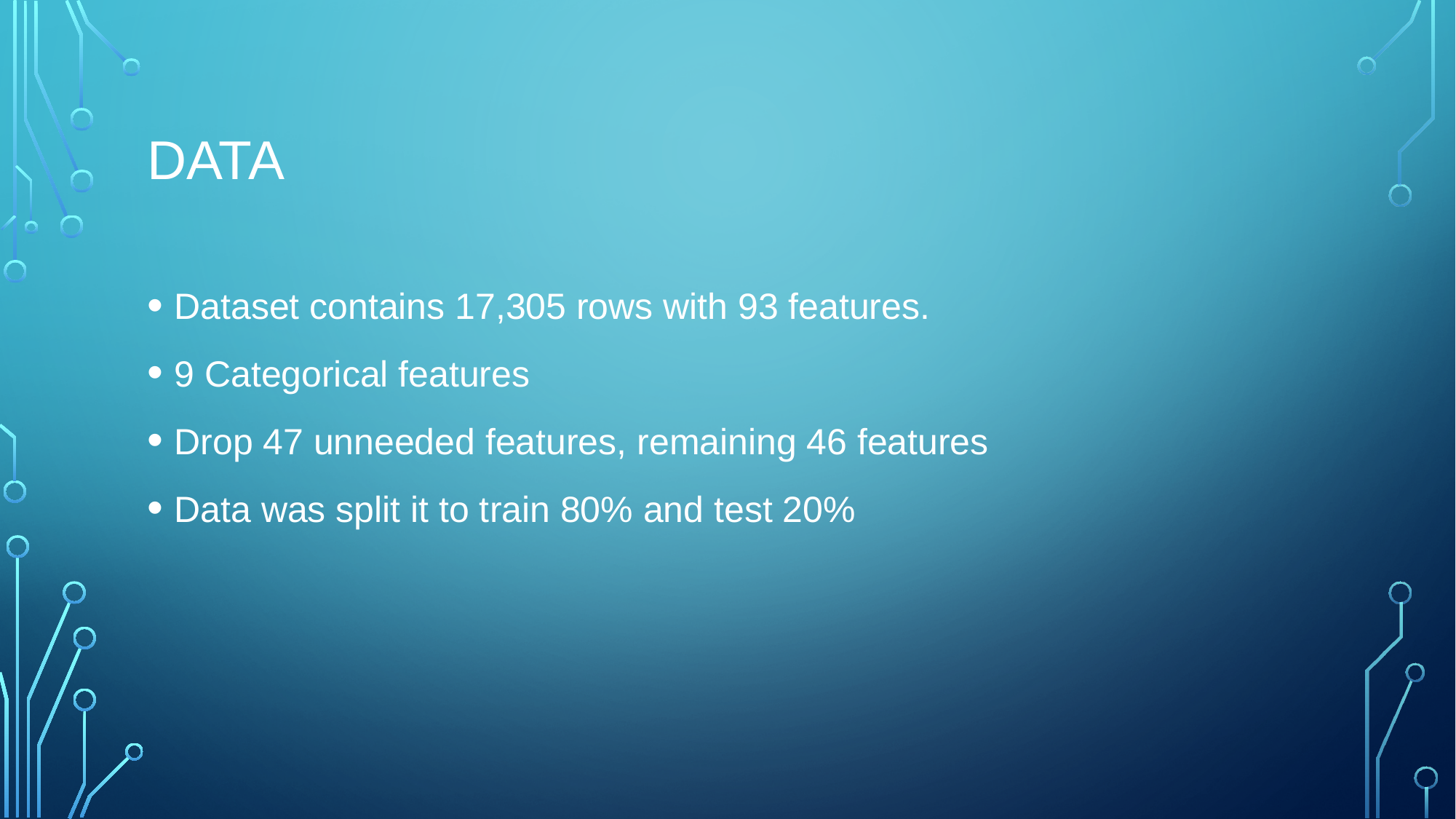

# Data
Dataset contains 17,305 rows with 93 features.
9 Categorical features
Drop 47 unneeded features, remaining 46 features
Data was split it to train 80% and test 20%